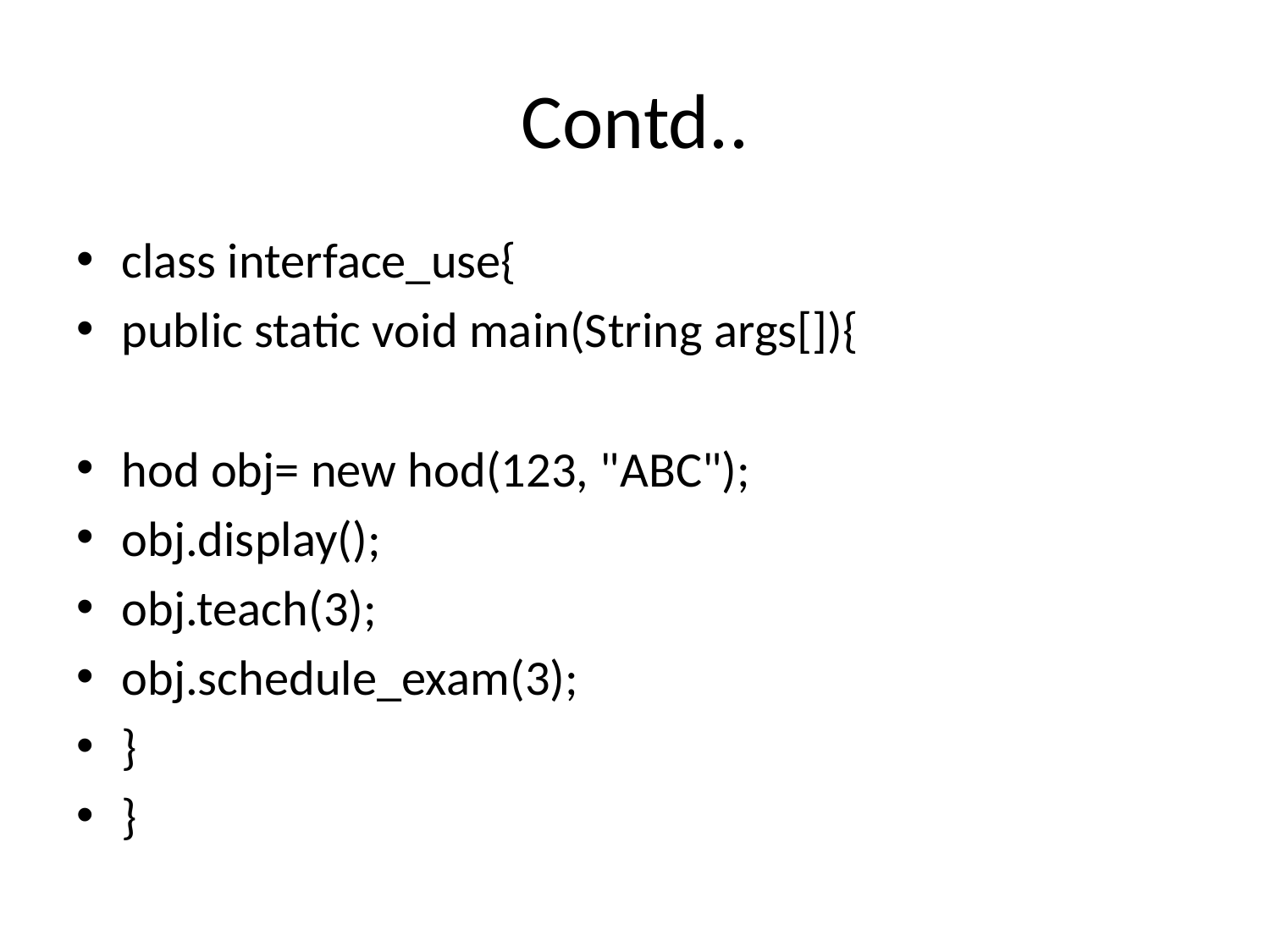

# Contd..
class interface_use{
public static void main(String args[]){

hod obj= new hod(123, "ABC");
obj.display();
obj.teach(3);
obj.schedule_exam(3);
}
}